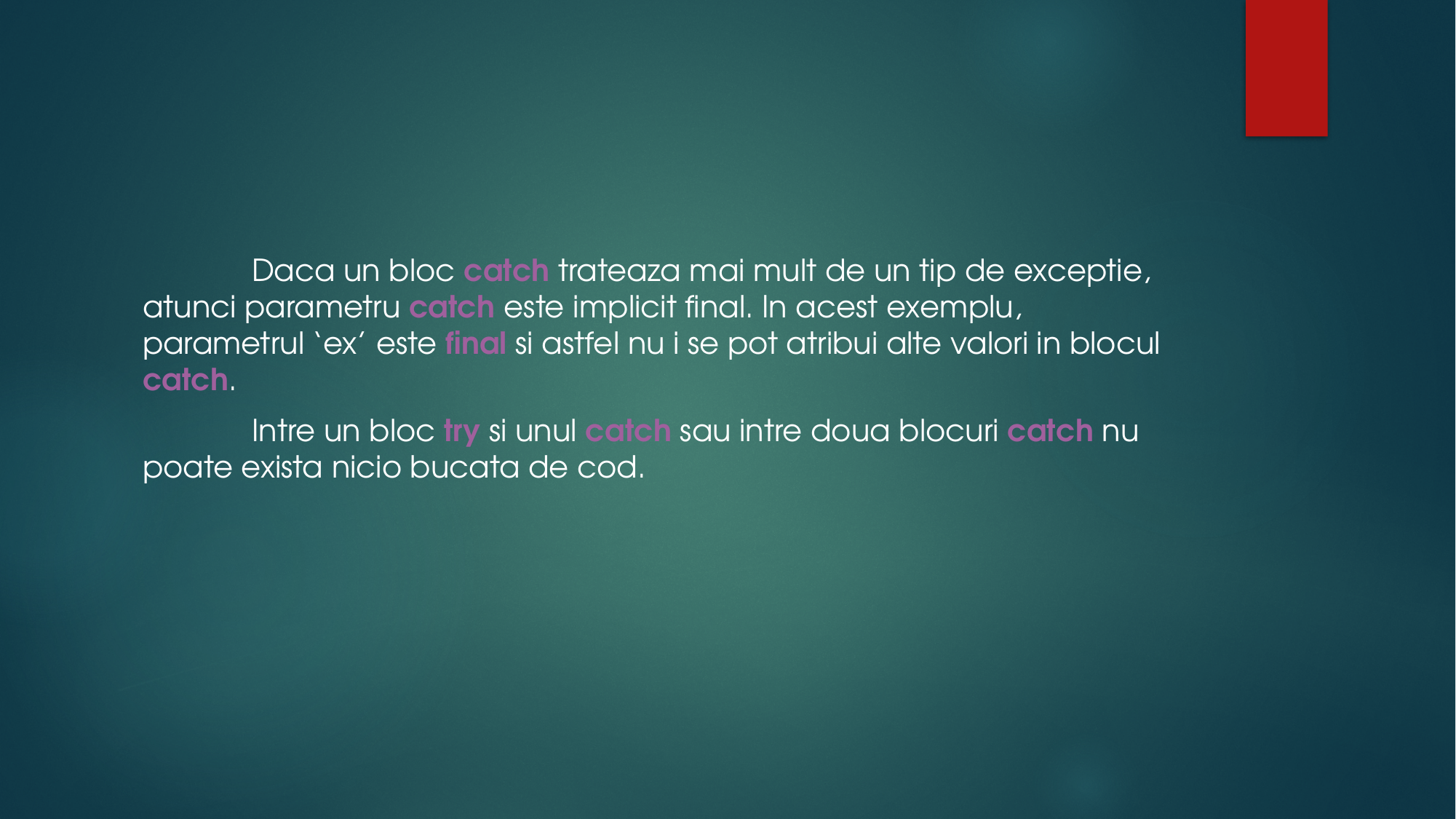

Daca un bloc catch trateaza mai mult de un tip de exceptie, atunci parametru catch este implicit final. In acest exemplu, parametrul ‘ex’ este final si astfel nu i se pot atribui alte valori in blocul catch.
	Intre un bloc try si unul catch sau intre doua blocuri catch nu poate exista nicio bucata de cod.